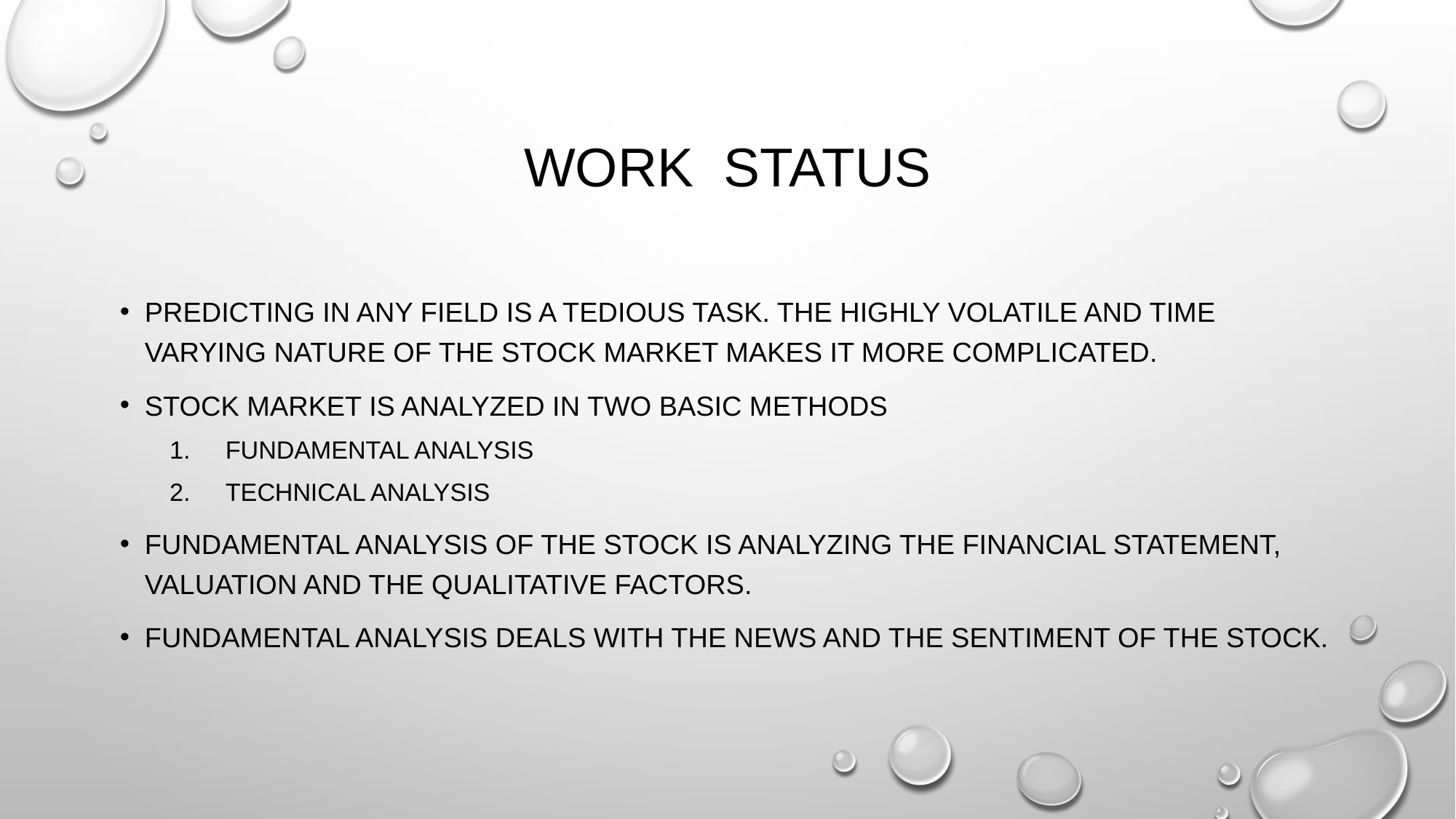

# Work  Status
Predicting in any field is a tedious task. The highly volatile and time varying nature of the stock market makes it more complicated.
Stock market is analyzed in two basic methods
Fundamental Analysis
Technical Analysis
Fundamental analysis of the stock is analyzing the financial statement, valuation and the qualitative factors.
Fundamental analysis deals with the news and the sentiment of the stock.